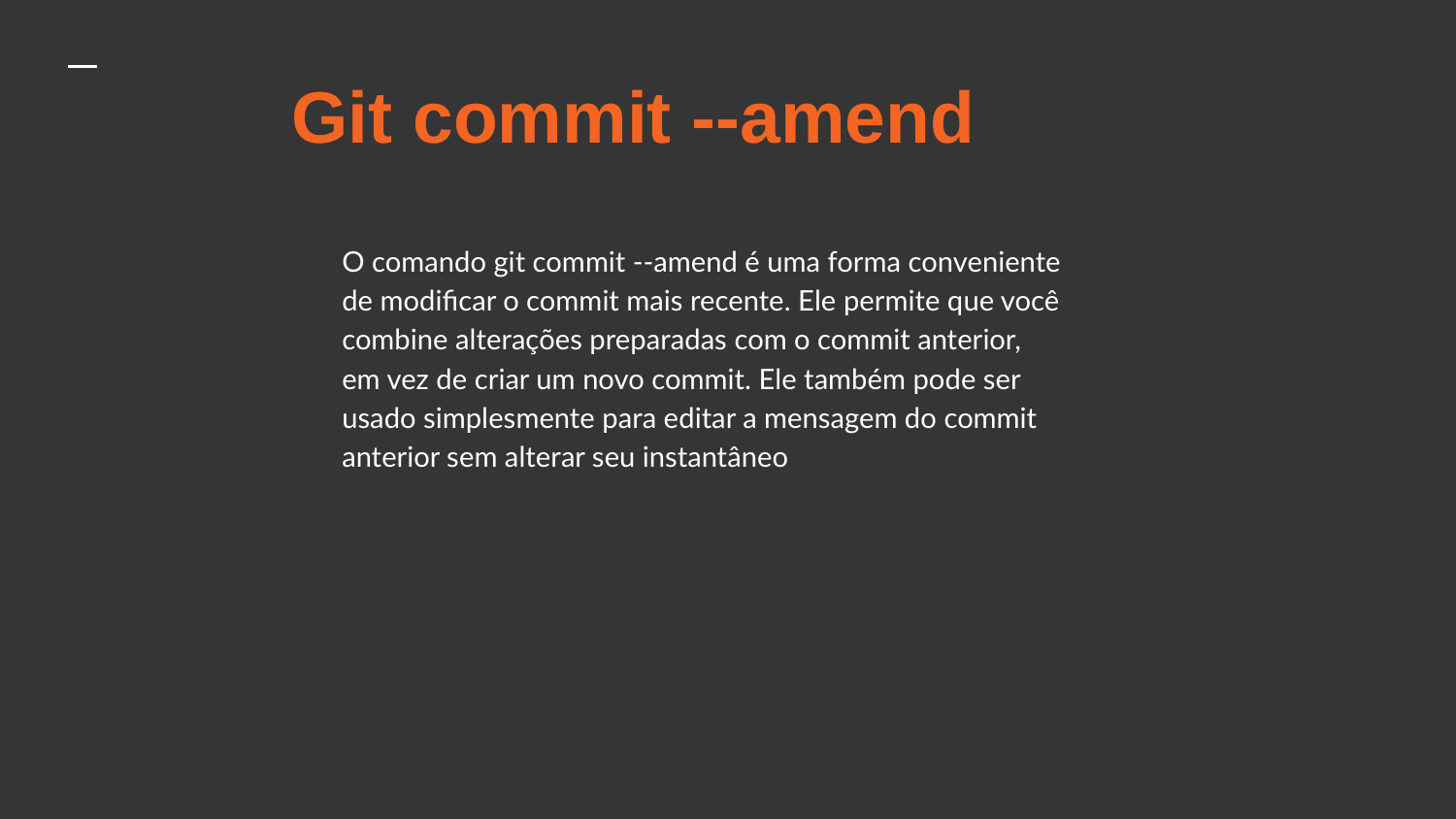

# Git commit --amend
O comando git commit --amend é uma forma conveniente de modificar o commit mais recente. Ele permite que você combine alterações preparadas com o commit anterior, em vez de criar um novo commit. Ele também pode ser usado simplesmente para editar a mensagem do commit anterior sem alterar seu instantâneo